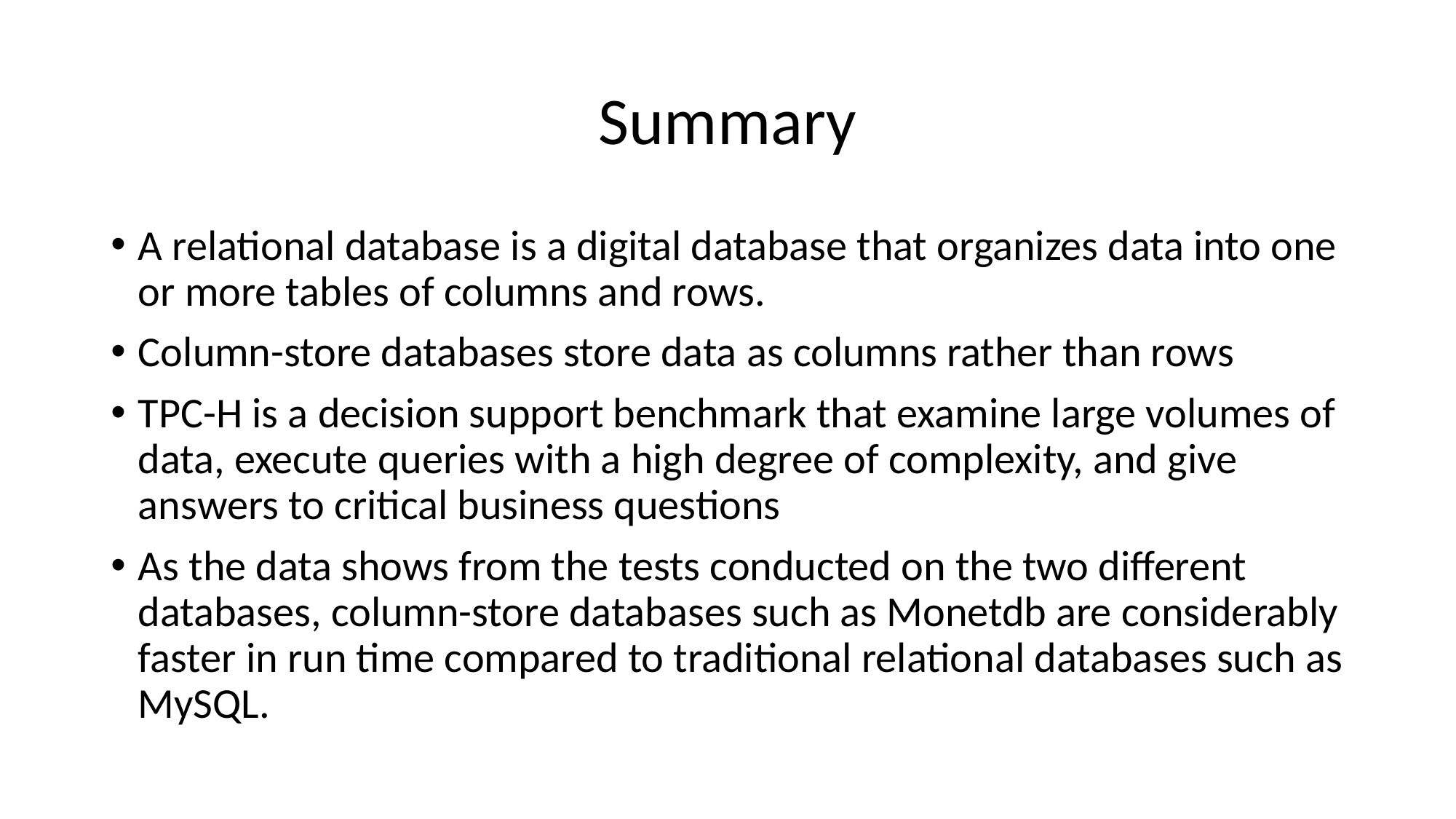

# Summary
A relational database is a digital database that organizes data into one or more tables of columns and rows.
Column-store databases store data as columns rather than rows
TPC-H is a decision support benchmark that examine large volumes of data, execute queries with a high degree of complexity, and give answers to critical business questions
As the data shows from the tests conducted on the two different databases, column-store databases such as Monetdb are considerably faster in run time compared to traditional relational databases such as MySQL.